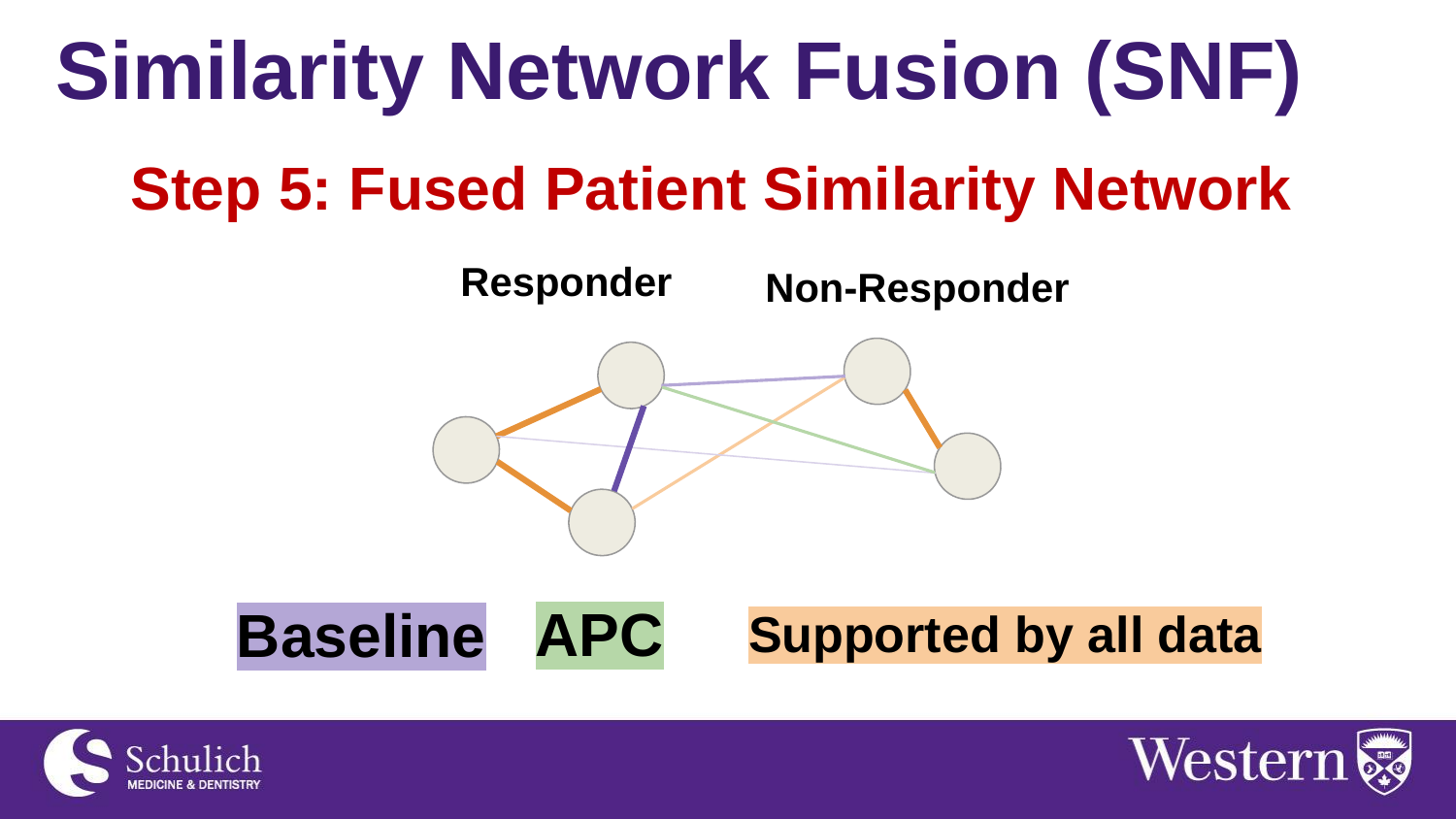

Similarity Network Fusion (SNF)
Step 5: Fused Patient Similarity Network
Responder
Non-Responder

APC
Baseline
Supported by all data